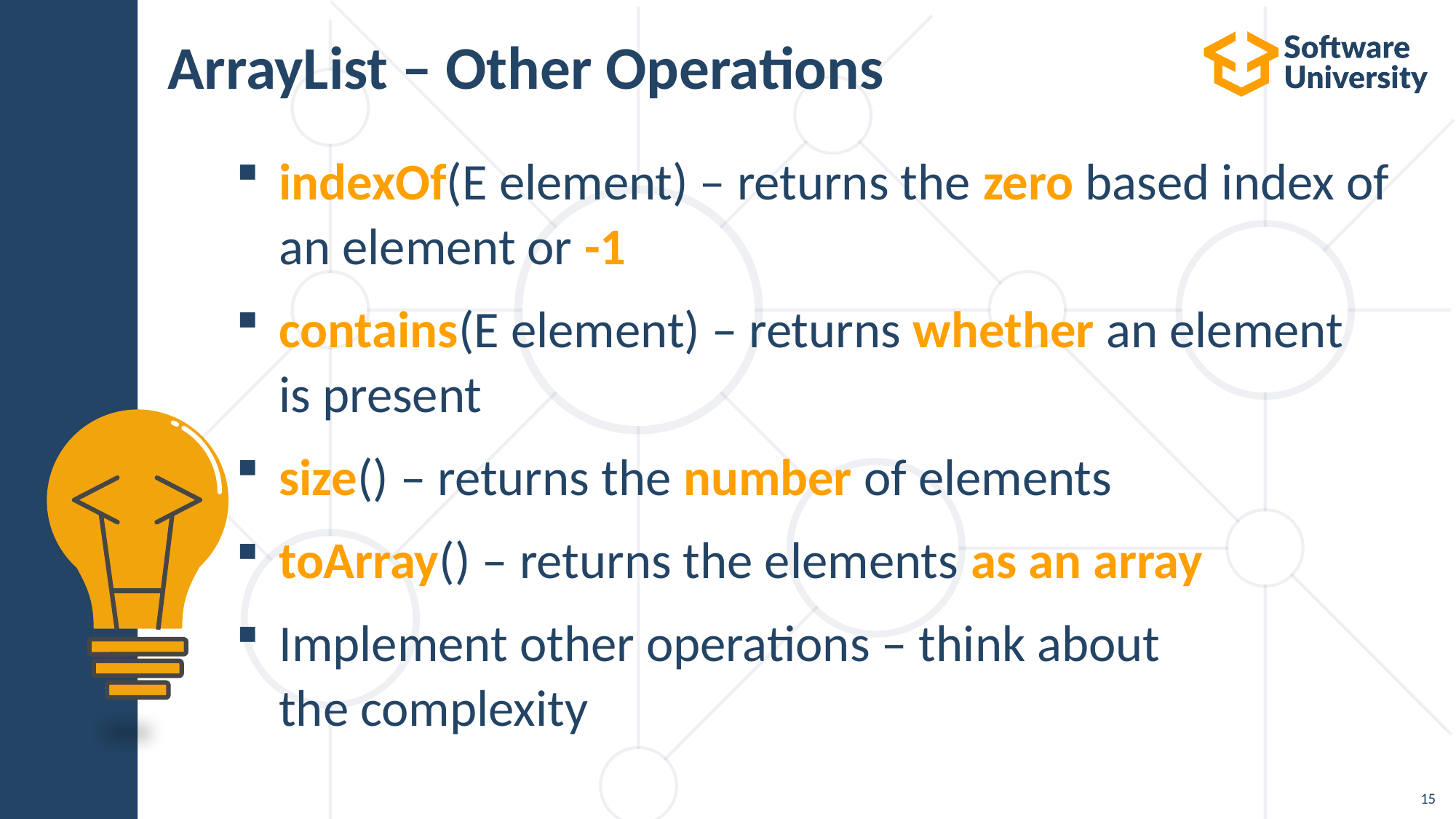

15
# ArrayList – Other Operations
indexOf(E element) – returns the zero based index of an element or -1
contains(E element) – returns whether an element
is present
size() – returns the number of elements
toArray() – returns the elements as an array
Implement other operations – think about
the complexity